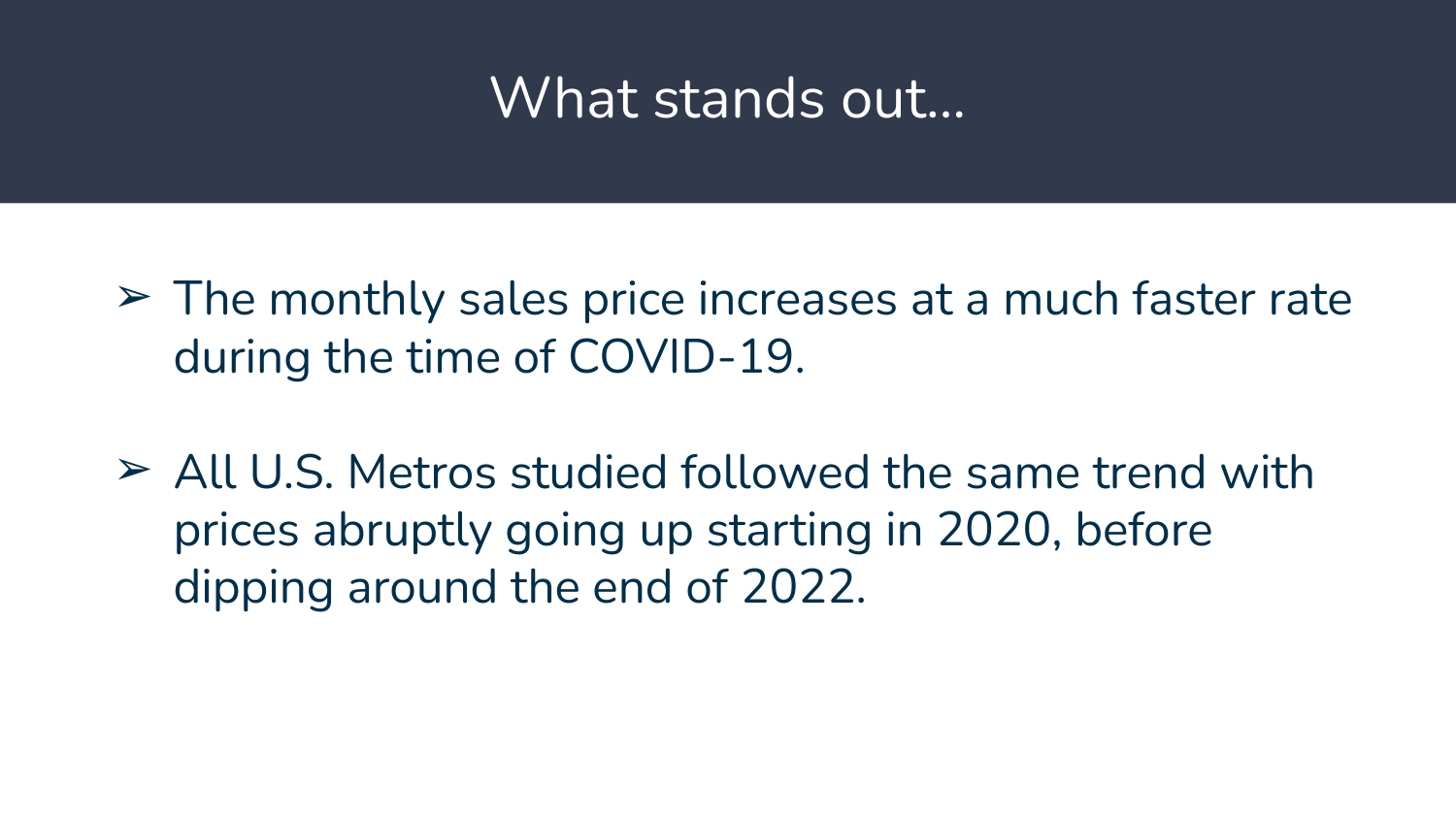

# What stands out…

The monthly sales price increases at a much faster rate during the time of COVID-19.

All U.S. Metros studied followed the same trend with prices abruptly going up starting in 2020, before dipping around the end of 2022.